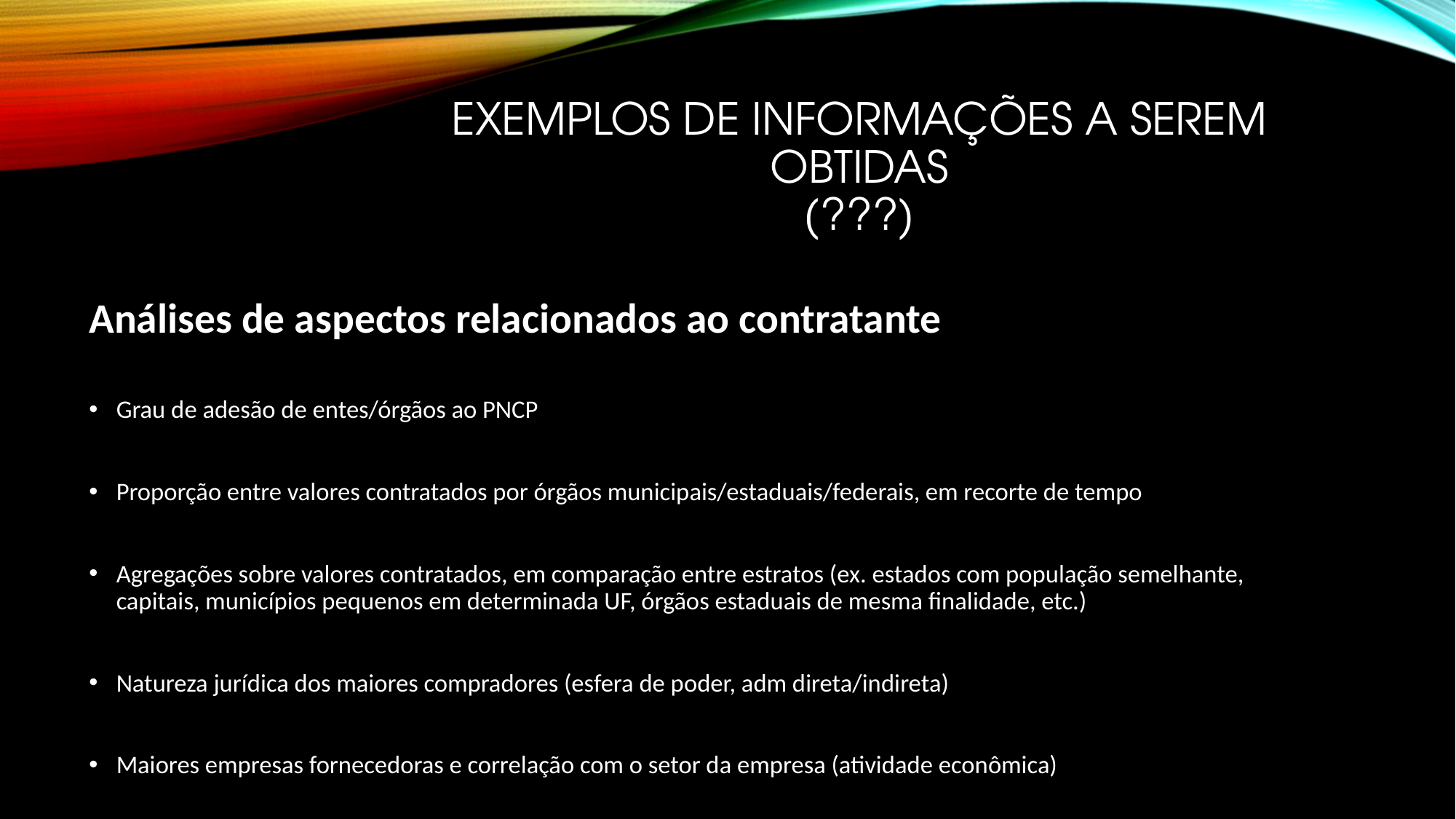

# Exemplos de informações a serem obtidas (???)
Análises de aspectos relacionados ao contratante

Grau de adesão de entes/órgãos ao PNCP

Proporção entre valores contratados por órgãos municipais/estaduais/federais, em recorte de tempo

Agregações sobre valores contratados, em comparação entre estratos (ex. estados com população semelhante, capitais, municípios pequenos em determinada UF, órgãos estaduais de mesma finalidade, etc.)

Natureza jurídica dos maiores compradores (esfera de poder, adm direta/indireta)

Maiores empresas fornecedoras e correlação com o setor da empresa (atividade econômica)